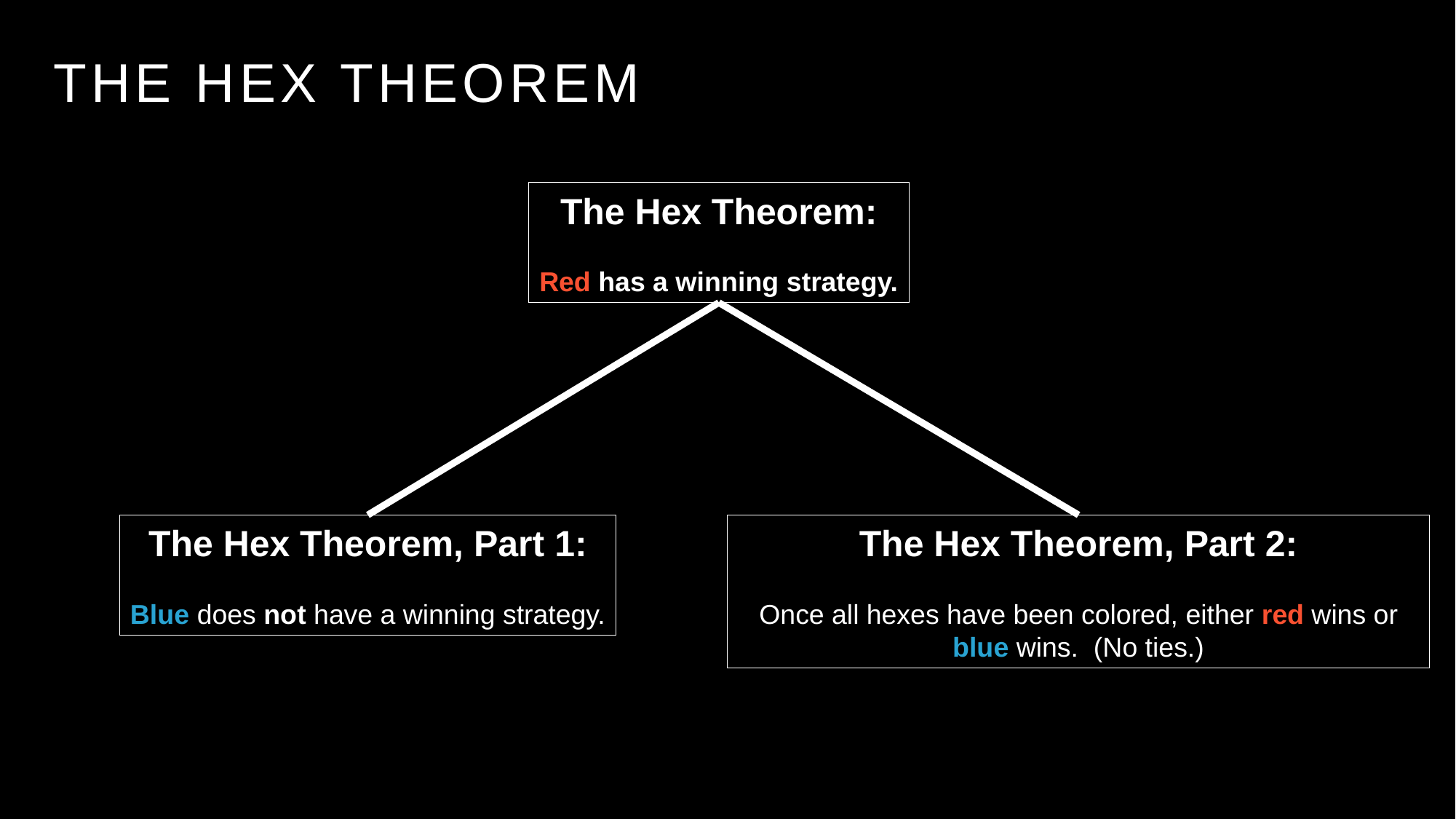

# The Hex Theorem
The Hex Theorem:

Red has a winning strategy.
The Hex Theorem, Part 1:

Blue does not have a winning strategy.
The Hex Theorem, Part 2:

Once all hexes have been colored, either red wins or blue wins.  (No ties.)